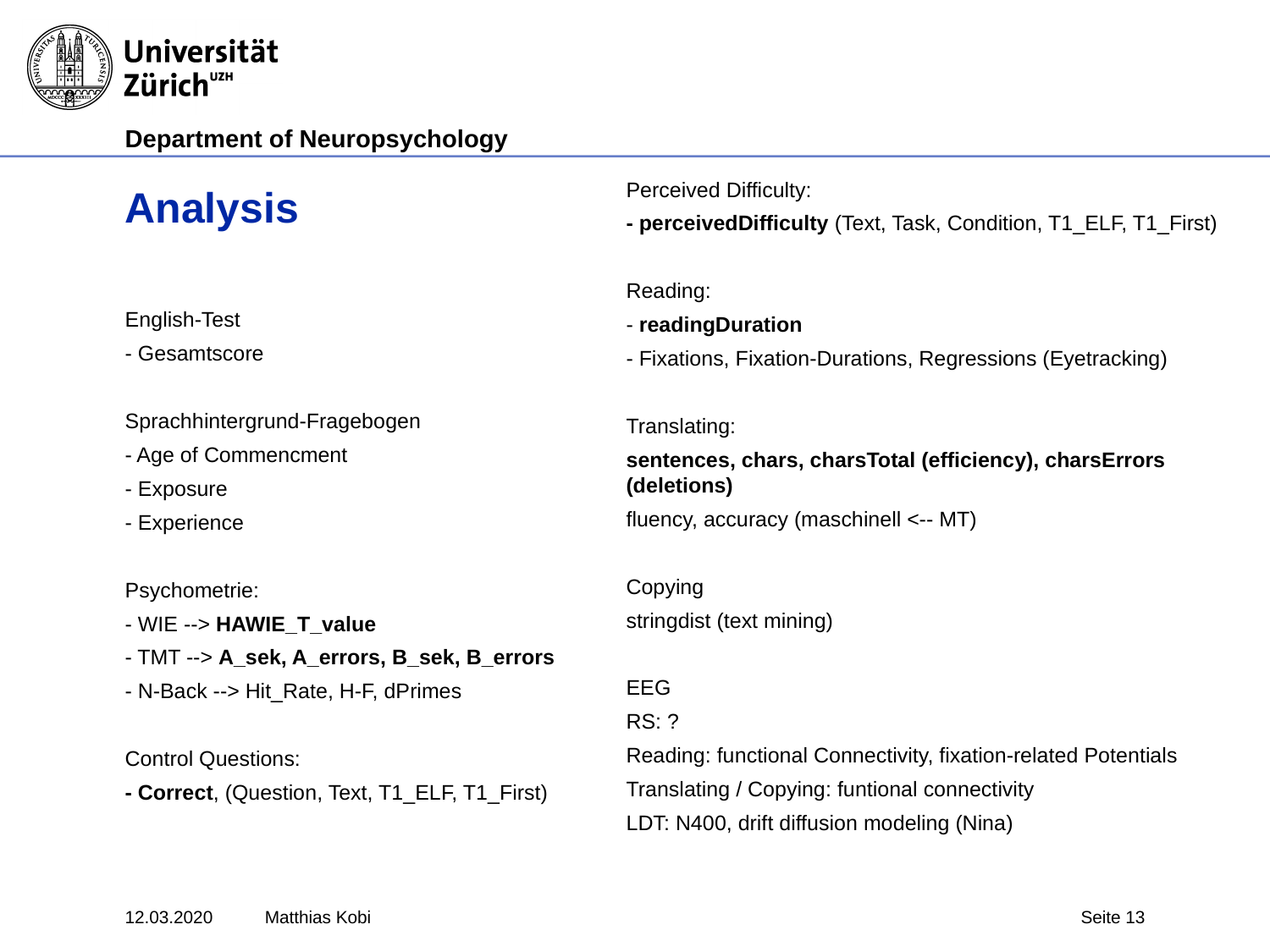

# Analysis
Perceived Difficulty:
- perceivedDifficulty (Text, Task, Condition, T1_ELF, T1_First)

Reading:
- readingDuration
- Fixations, Fixation-Durations, Regressions (Eyetracking)

Translating:
sentences, chars, charsTotal (efficiency), charsErrors (deletions)
fluency, accuracy (maschinell <-- MT)

Copying
stringdist (text mining)

EEG
RS: ?
Reading: functional Connectivity, fixation-related Potentials
Translating / Copying: funtional connectivity
LDT: N400, drift diffusion modeling (Nina)

English-Test
- Gesamtscore

Sprachhintergrund-Fragebogen
- Age of Commencment
- Exposure
- Experience

Psychometrie:
- WIE --> HAWIE_T_value
- TMT --> A_sek, A_errors, B_sek, B_errors
- N-Back --> Hit_Rate, H-F, dPrimes

Control Questions:
- Correct, (Question, Text, T1_ELF, T1_First)
12.03.2020
Matthias Kobi
Seite 13